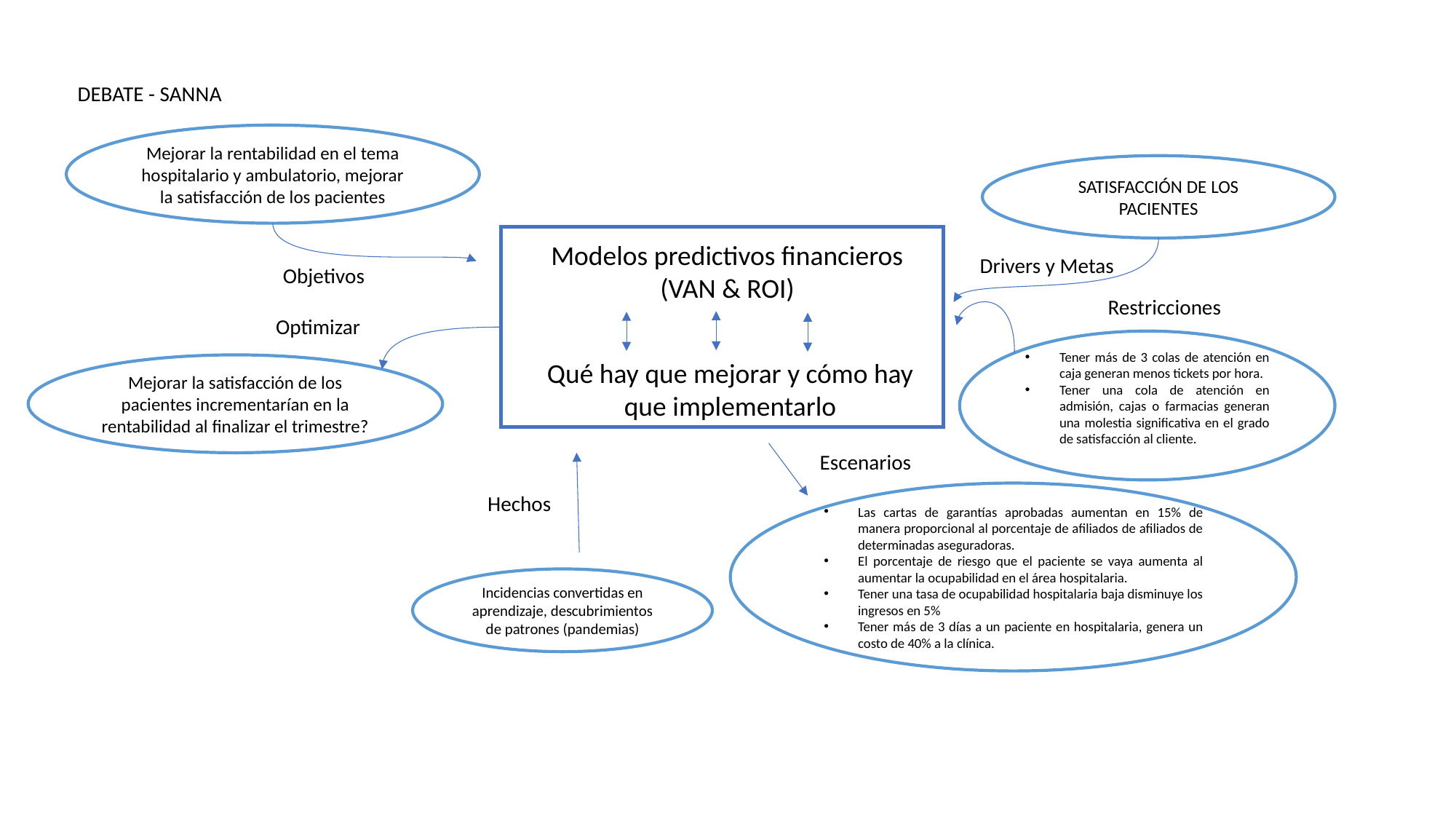

DEBATE - SANNA
Mejorar la rentabilidad en el tema hospitalario y ambulatorio, mejorar la satisfacción de los pacientes
SATISFACCIÓN DE LOS PACIENTES

Modelos predictivos financieros (VAN & ROI)
Drivers y Metas
Objetivos
Restricciones
Optimizar
Tener más de 3 colas de atención en caja generan menos tickets por hora.
Tener una cola de atención en admisión, cajas o farmacias generan una molestia significativa en el grado de satisfacción al cliente.

Qué hay que mejorar y cómo hay que implementarlo
Mejorar la satisfacción de los pacientes incrementarían en la rentabilidad al finalizar el trimestre?
Escenarios
Las cartas de garantías aprobadas aumentan en 15% de manera proporcional al porcentaje de afiliados de afiliados de determinadas aseguradoras.
El porcentaje de riesgo que el paciente se vaya aumenta al aumentar la ocupabilidad en el área hospitalaria.
Tener una tasa de ocupabilidad hospitalaria baja disminuye los ingresos en 5%
Tener más de 3 días a un paciente en hospitalaria, genera un costo de 40% a la clínica.
Hechos
Incidencias convertidas en aprendizaje, descubrimientos de patrones (pandemias)